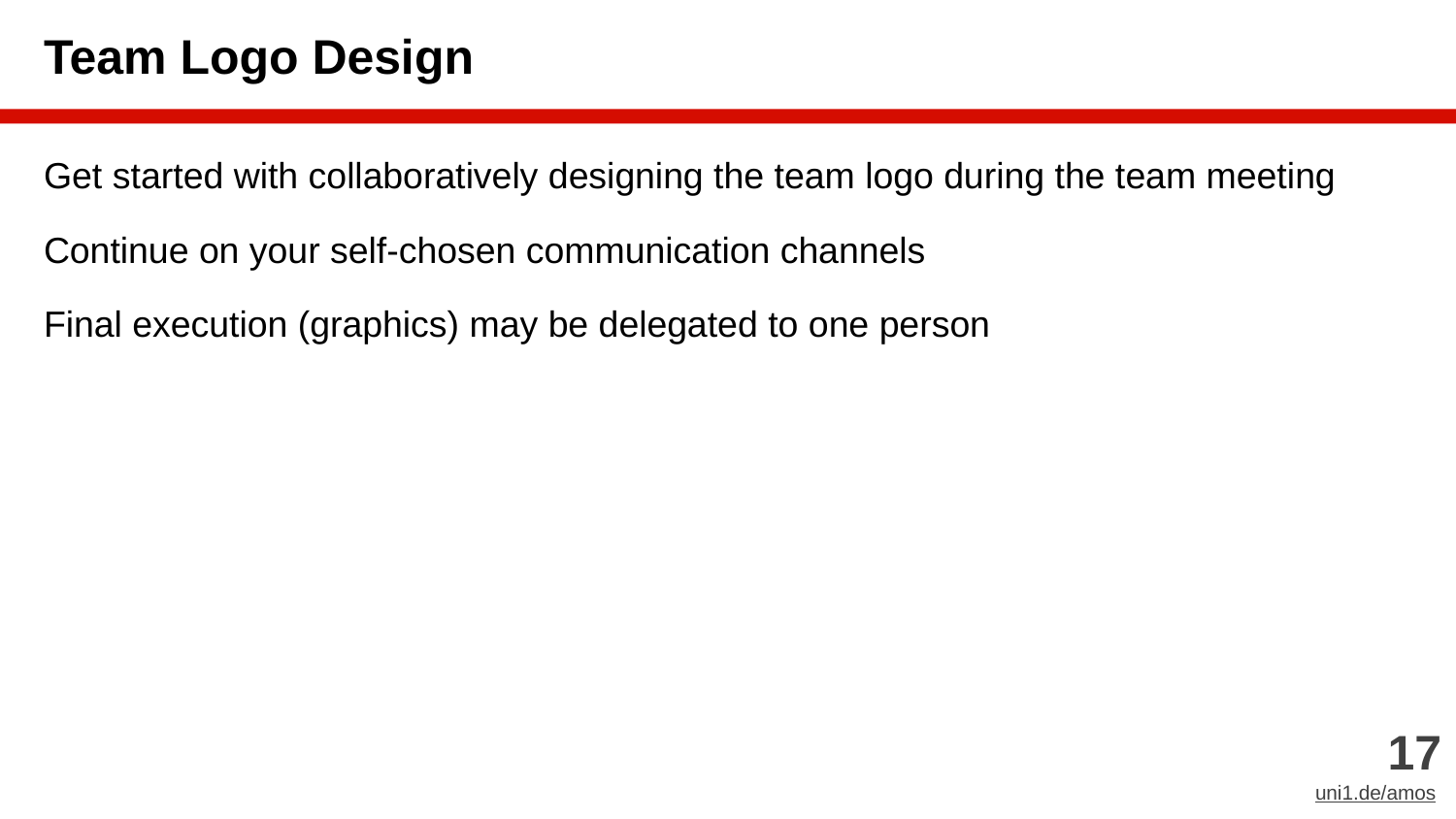

# Team Logo Design
Get started with collaboratively designing the team logo during the team meeting
Continue on your self-chosen communication channels
Final execution (graphics) may be delegated to one person
17
uni1.de/amos